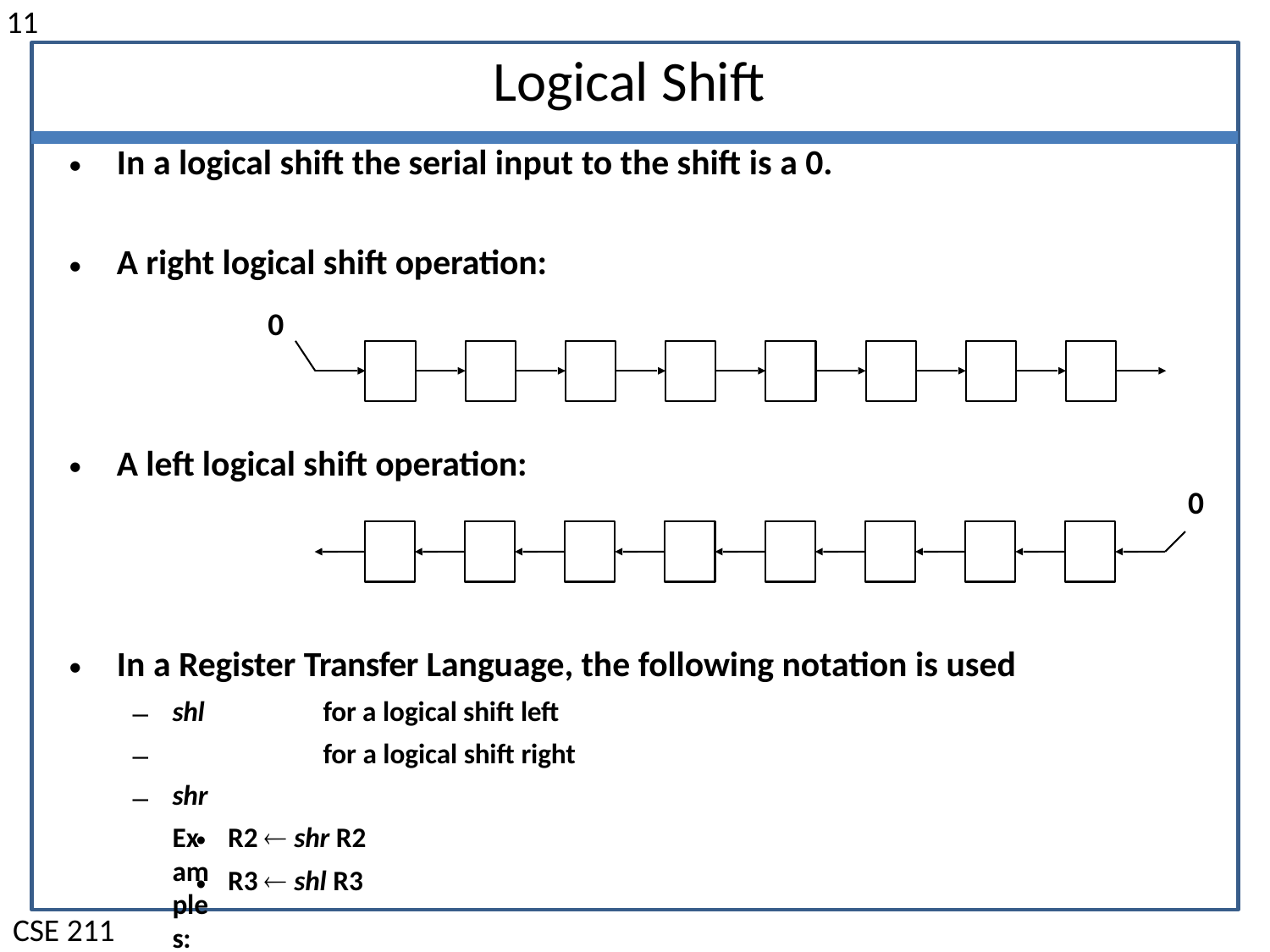

11
# Logical Shift
In a logical shift the serial input to the shift is a 0.
•
A right logical shift operation:
•
0

A left logical shift operation:
•
0
In a Register Transfer Language, the following notation is used
•
shl  shr
Examples:
for a logical shift left  for a logical shift right
–
–
–
R2 ← shr R2  R3 ← shl R3
•
•
CSE 211